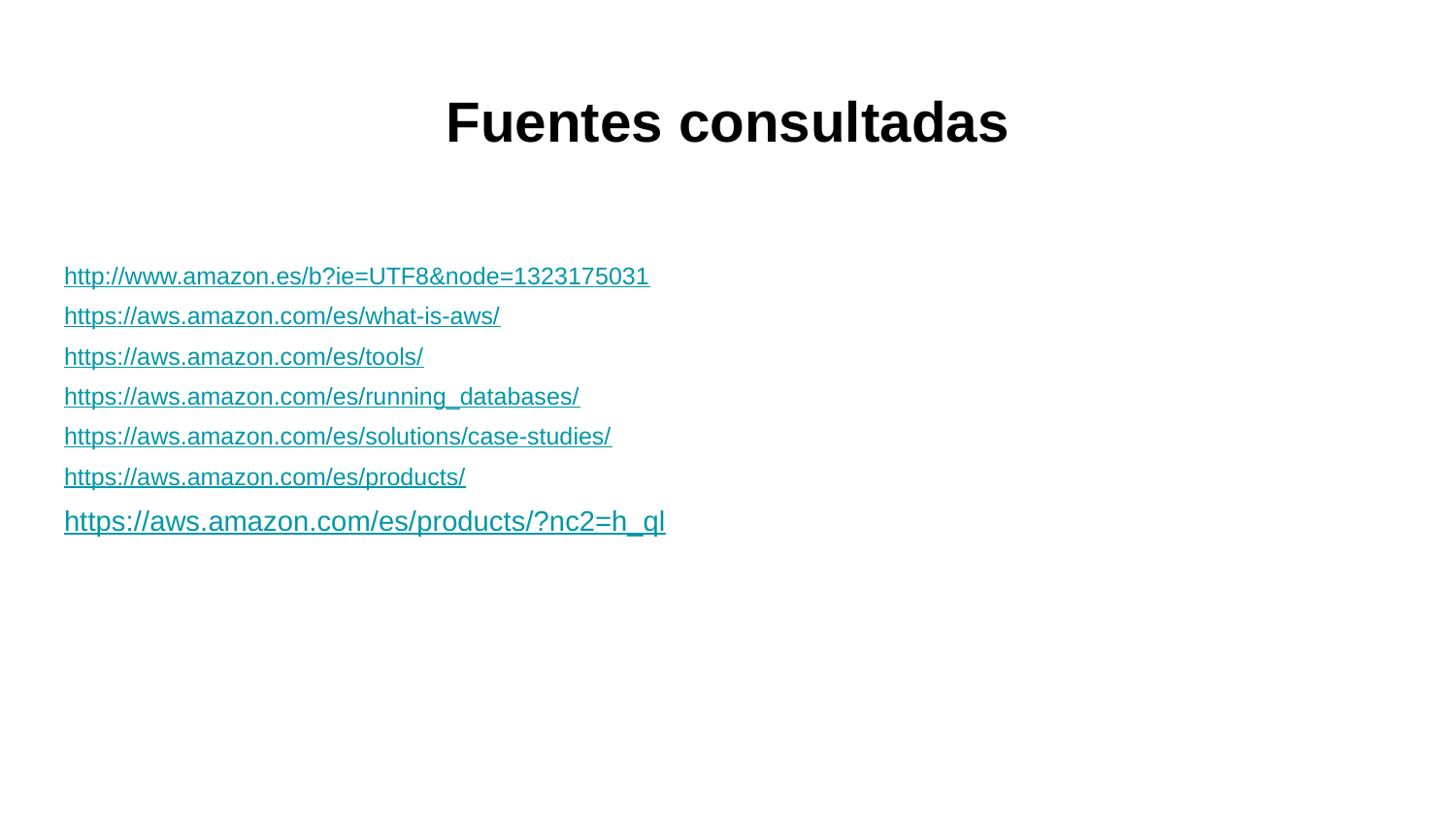

# Fuentes consultadas
http://www.amazon.es/b?ie=UTF8&node=1323175031
https://aws.amazon.com/es/what-is-aws/
https://aws.amazon.com/es/tools/
https://aws.amazon.com/es/running_databases/
https://aws.amazon.com/es/solutions/case-studies/
https://aws.amazon.com/es/products/
https://aws.amazon.com/es/products/?nc2=h_ql